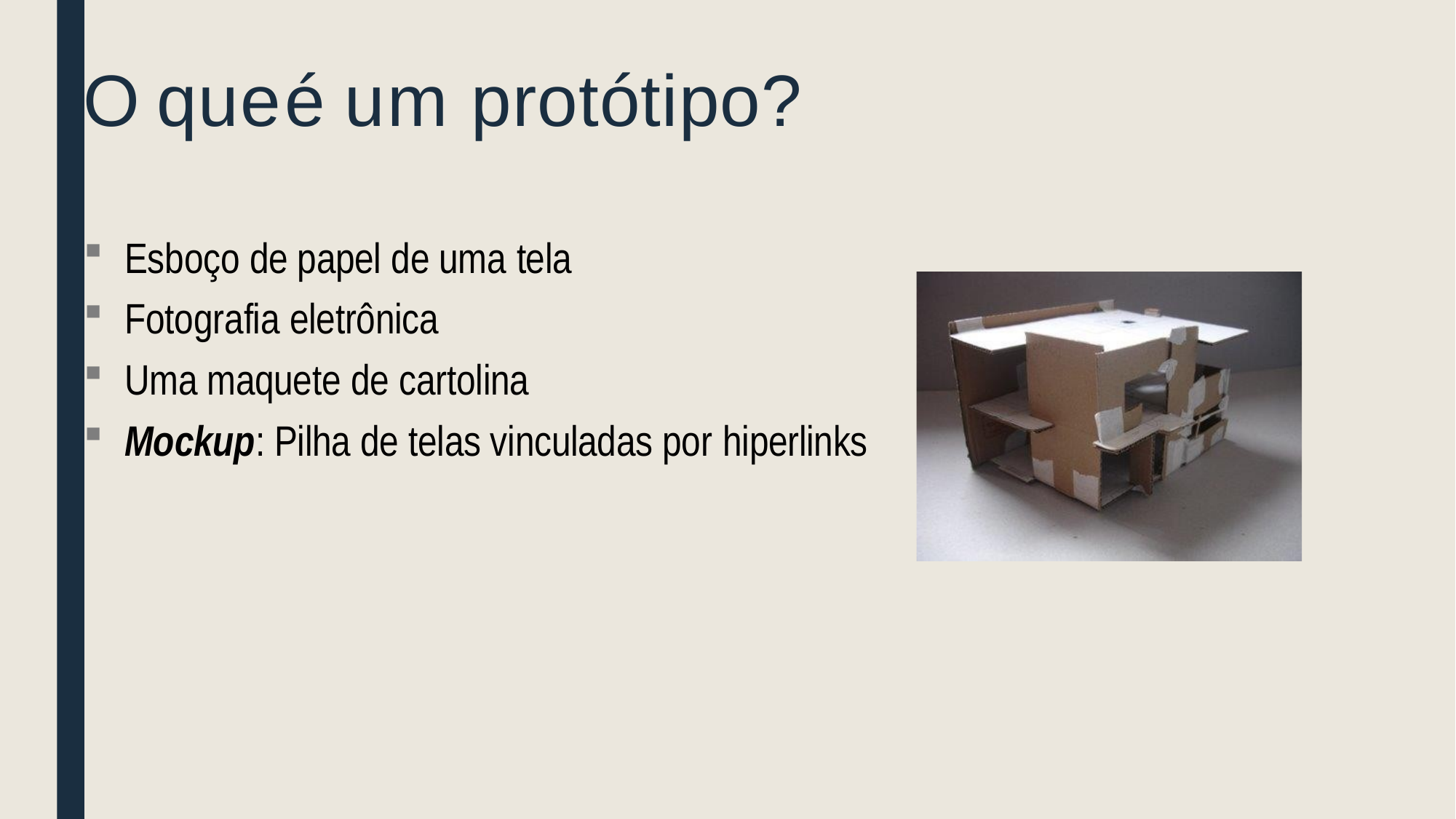

# O	que	é um protótipo?
Esboço de papel de uma tela
Fotografia eletrônica
Uma maquete de cartolina
Mockup: Pilha de telas vinculadas por hiperlinks